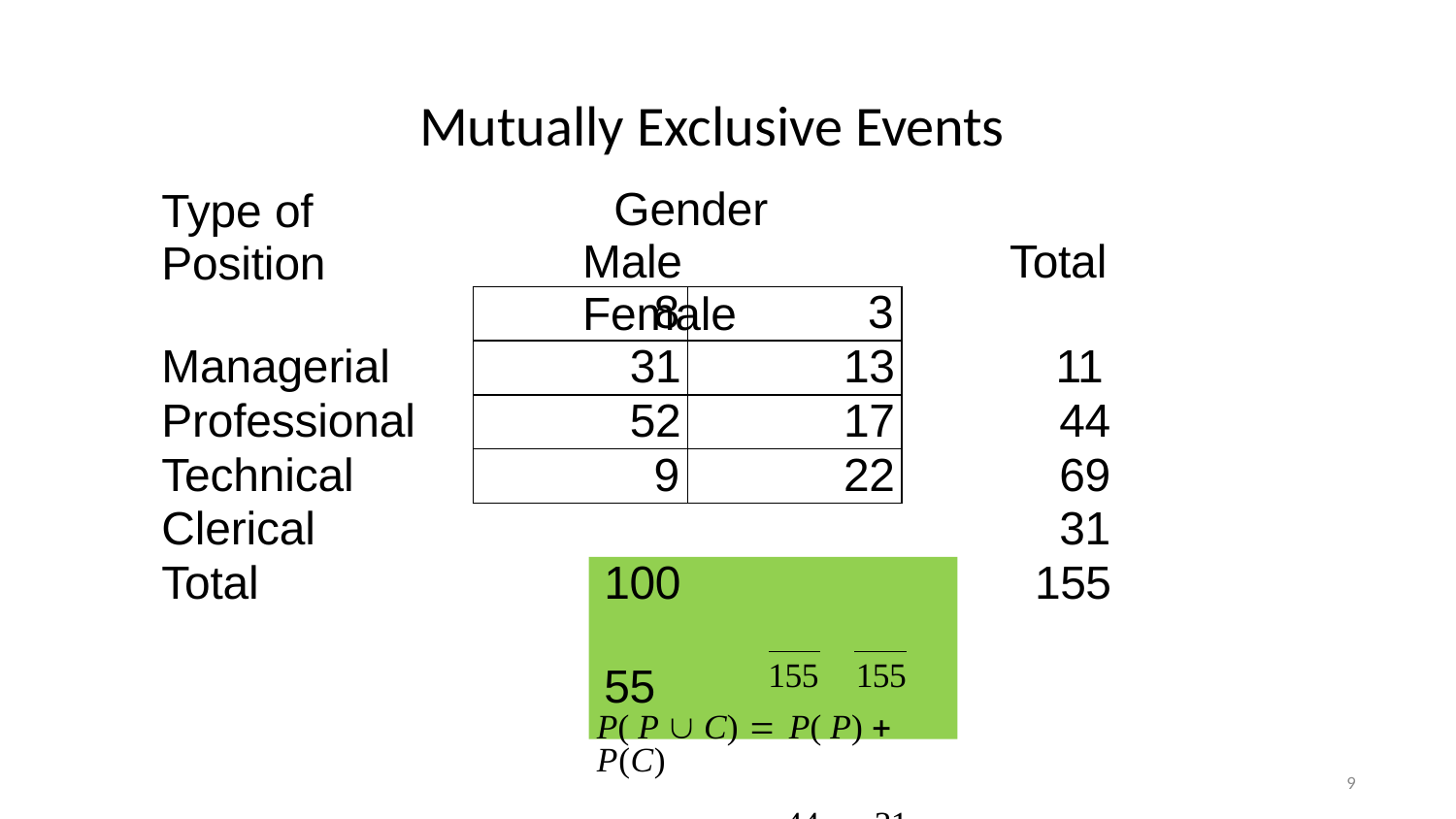

# Mutually Exclusive Events
| Type of Position | Gender Male Female |  | Total |
| --- | --- | --- | --- |
| Managerial |  |  | 11 |
| Professional |  |  | 44 |
| Technical |  |  | 69 |
| Clerical |  |  | 31 |
| Total | 100 55 |  | 155 |
| P( P ∪ C) = P( P) + P(C) = 44 + 31 =.484 |  |  |  |
| 8 | 3 |
| --- | --- |
| 31 | 13 |
| 52 | 17 |
| 9 | 22 |

155	155
9